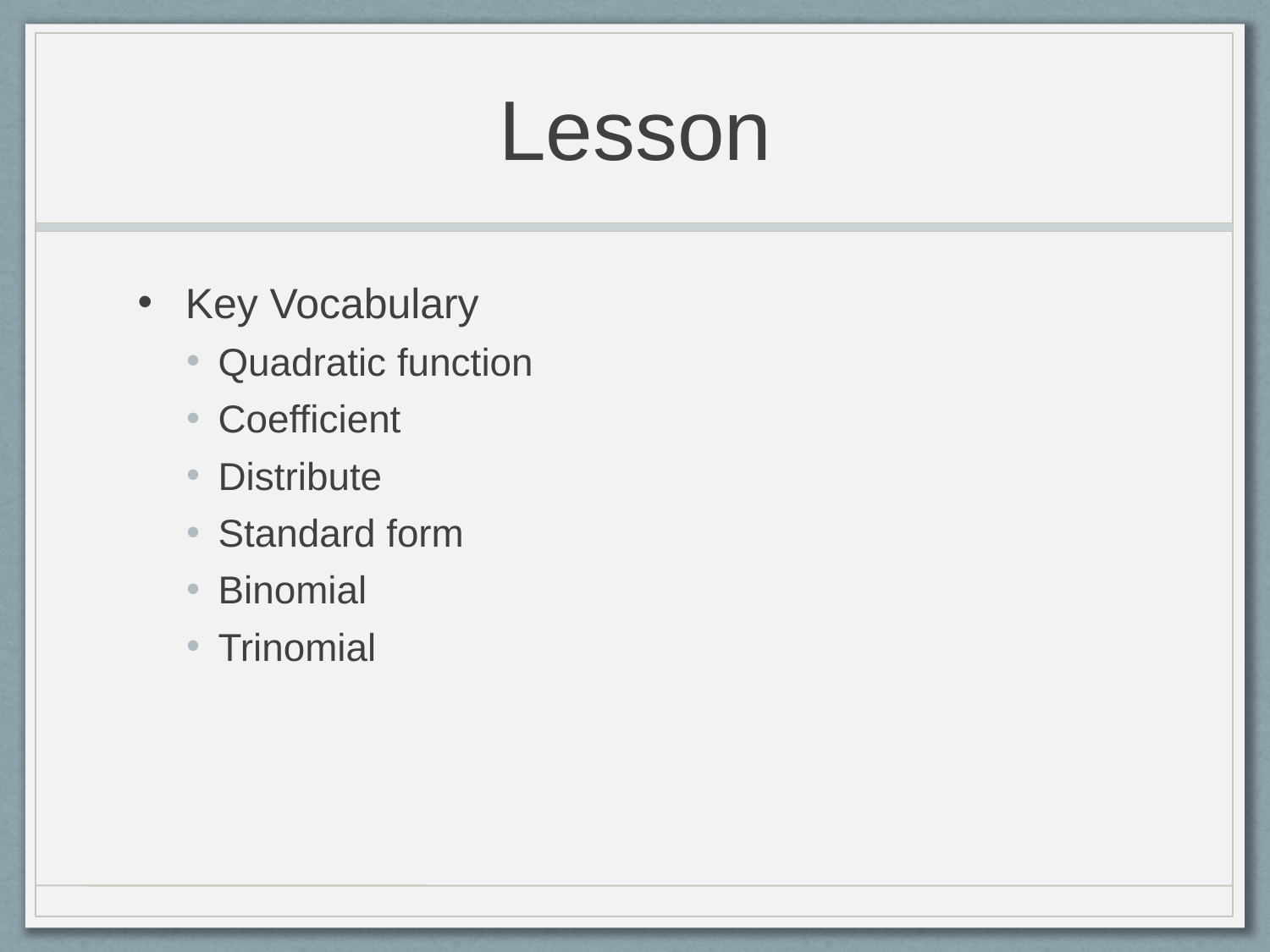

# Lesson
Key Vocabulary
Quadratic function
Coefficient
Distribute
Standard form
Binomial
Trinomial